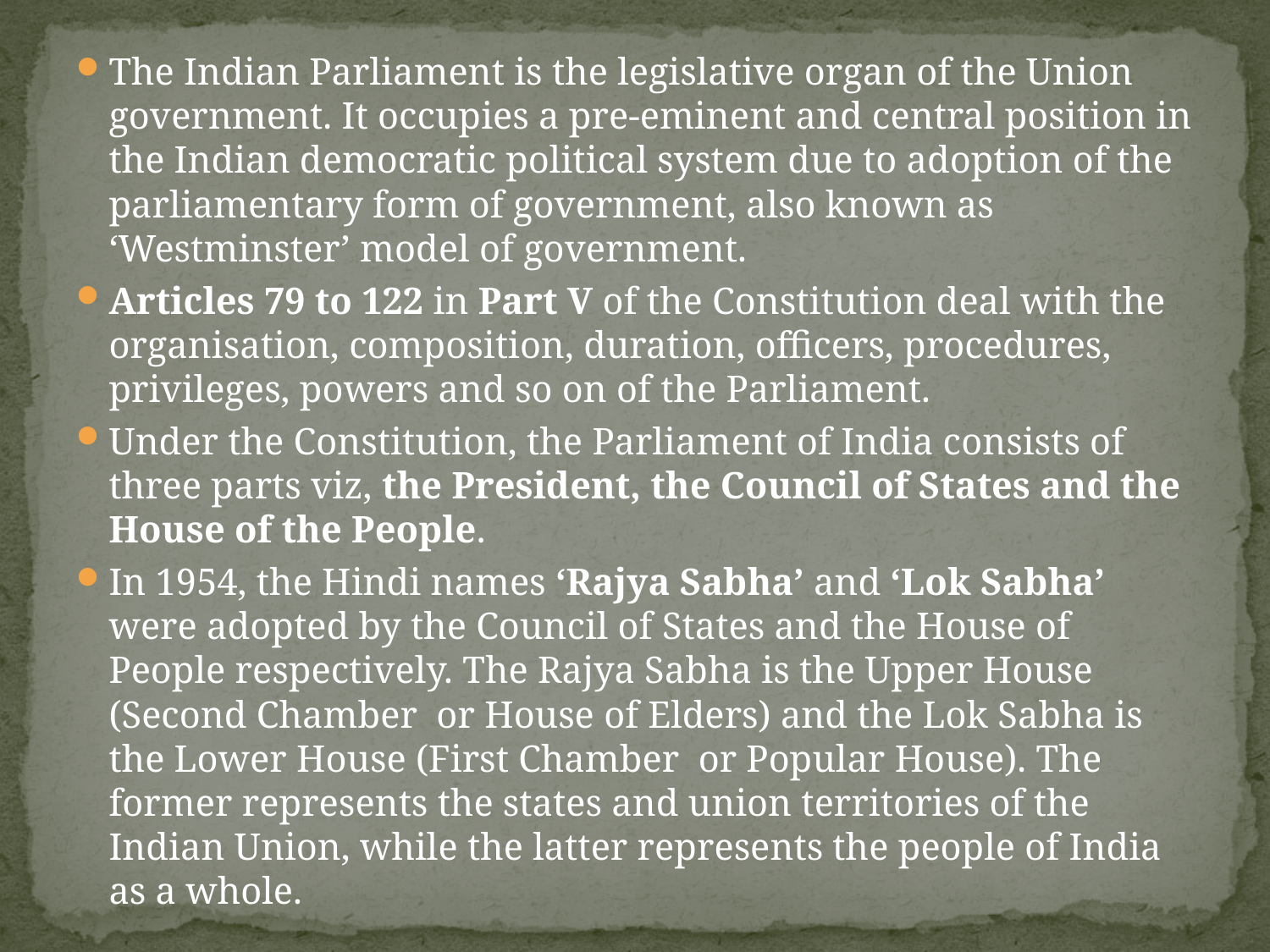

The Indian Parliament is the legislative organ of the Union government. It occupies a pre-eminent and central position in the Indian democratic political system due to adoption of the parliamentary form of government, also known as ‘Westminster’ model of government.
Articles 79 to 122 in Part V of the Constitution deal with the organisation, composition, duration, officers, procedures, privileges, powers and so on of the Parliament.
Under the Constitution, the Parliament of India consists of three parts viz, the President, the Council of States and the House of the People.
In 1954, the Hindi names ‘Rajya Sabha’ and ‘Lok Sabha’ were adopted by the Council of States and the House of People respectively. The Rajya Sabha is the Upper House (Second Chamber  or House of Elders) and the Lok Sabha is the Lower House (First Chamber  or Popular House). The former represents the states and union territories of the Indian Union, while the latter represents the people of India as a whole.